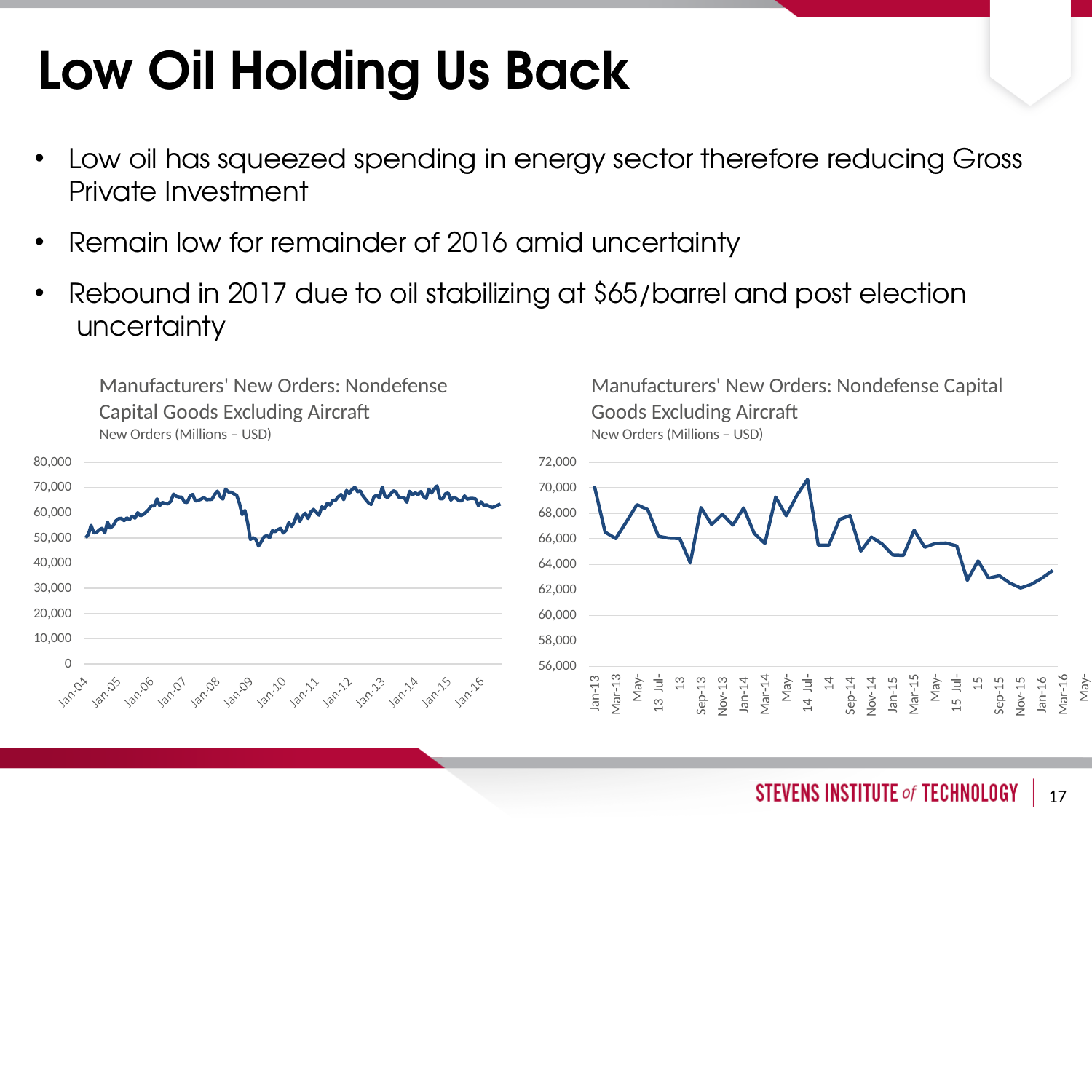

# Low Oil Holding Us Back
Low oil has squeezed spending in energy sector therefore reducing Gross  Private Investment
Remain low for remainder of 2016 amid uncertainty
Rebound in 2017 due to oil stabilizing at $65/barrel and post election  uncertainty
Manufacturers' New Orders: Nondefense  Capital Goods Excluding Aircraft
New Orders (Millions – USD)
Manufacturers' New Orders: Nondefense Capital  Goods Excluding Aircraft
New Orders (Millions – USD)
72,000
70,000
68,000
66,000
80,000
70,000
60,000

50,000
40,000
30,000
20,000
10,000

64,000

62,000

60,000
58,000
56,000

0

Jan-13
Mar-13  May-13  Jul-13  Sep-13  Nov-13  Jan-14  Mar-14  May-14  Jul-14  Sep-14  Nov-14  Jan-15  Mar-15  May-15  Jul-15  Sep-15  Nov-15  Jan-16  Mar-16  May-16  Jul-16

17